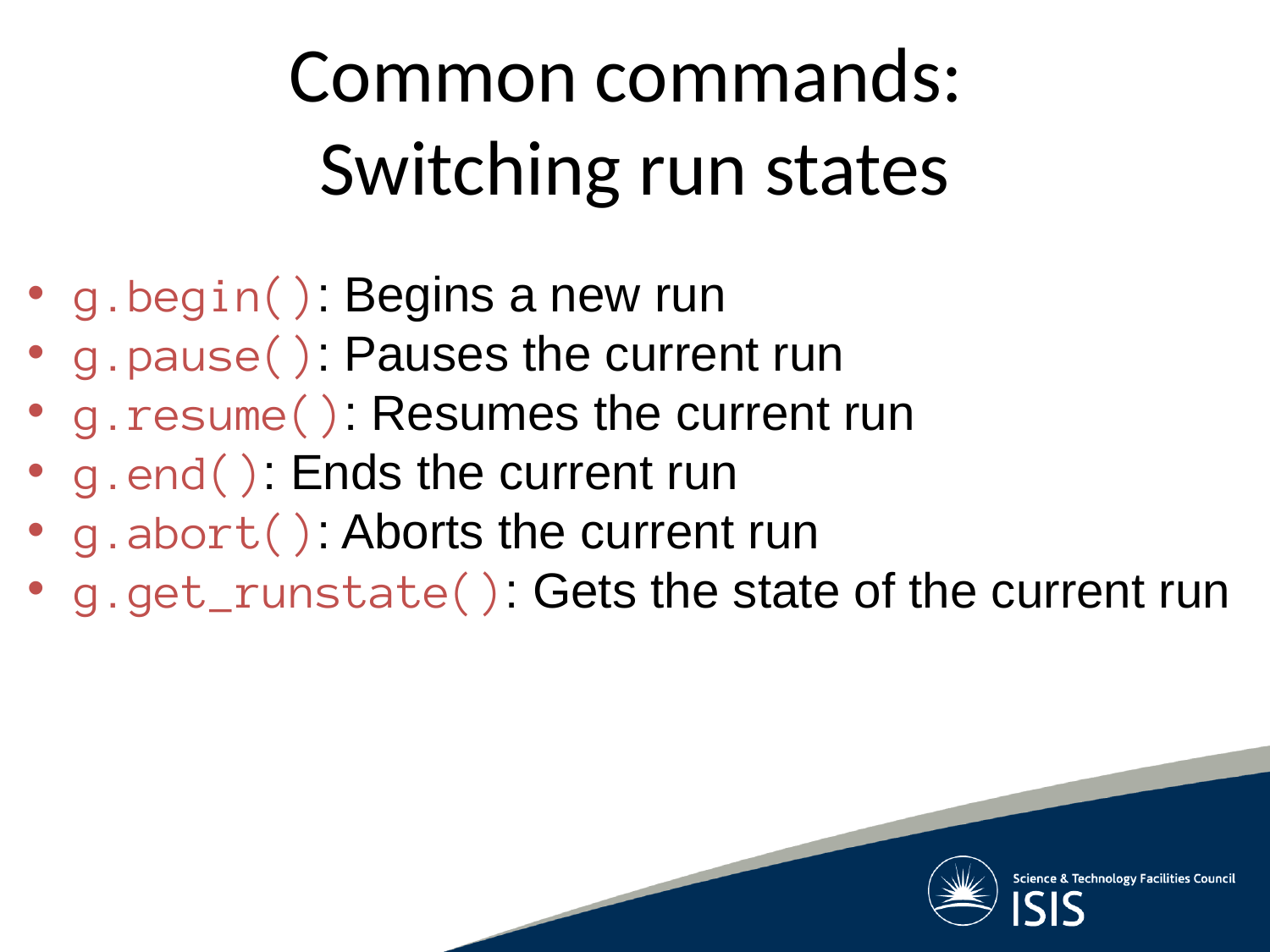

# Common commands: Switching run states
g.begin(): Begins a new run
g.pause(): Pauses the current run
g.resume(): Resumes the current run
g.end(): Ends the current run
g.abort(): Aborts the current run
g.get_runstate(): Gets the state of the current run